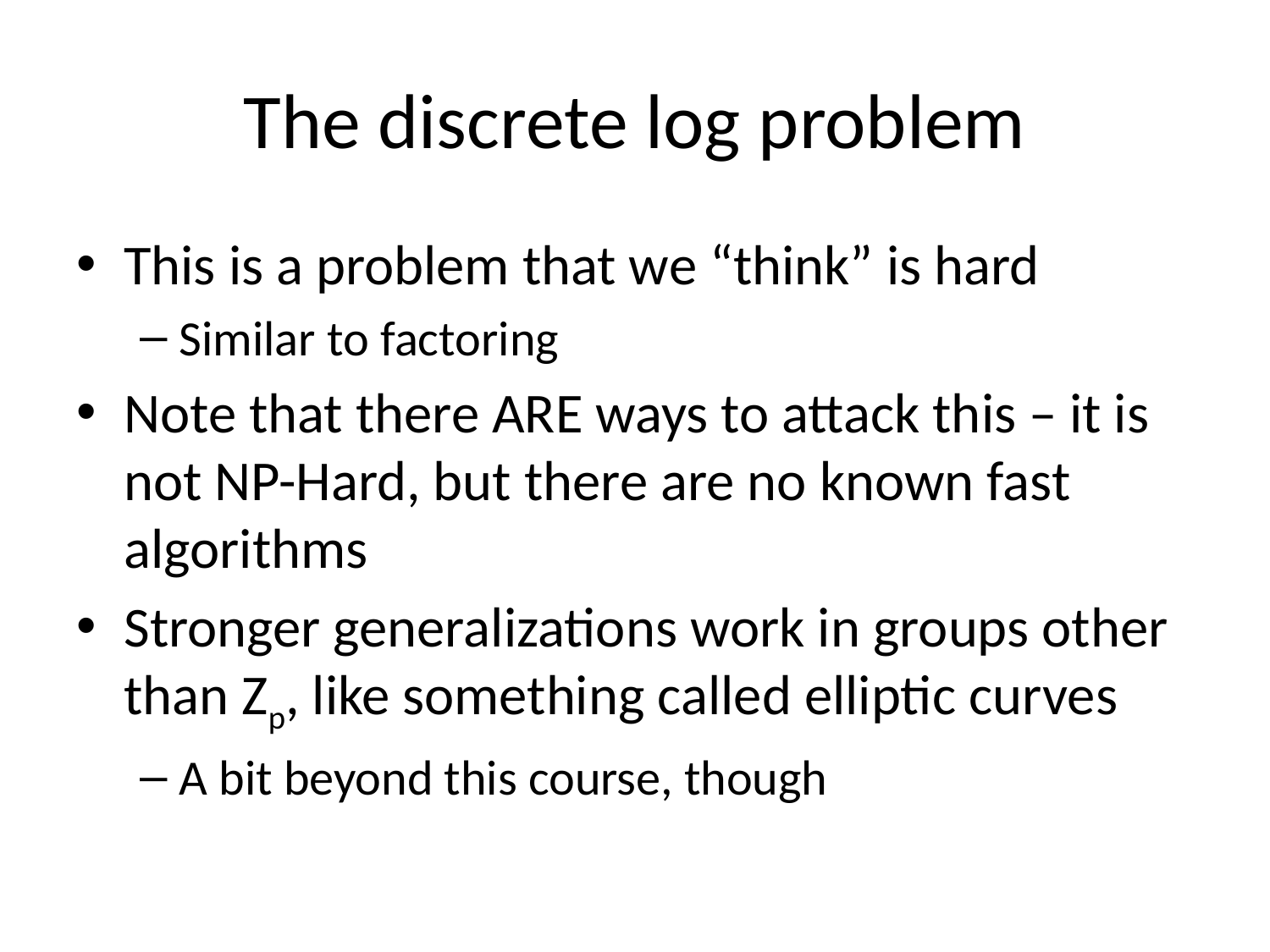

# The discrete log problem
This is a problem that we “think” is hard
Similar to factoring
Note that there ARE ways to attack this – it is not NP-Hard, but there are no known fast algorithms
Stronger generalizations work in groups other than Zp, like something called elliptic curves
A bit beyond this course, though